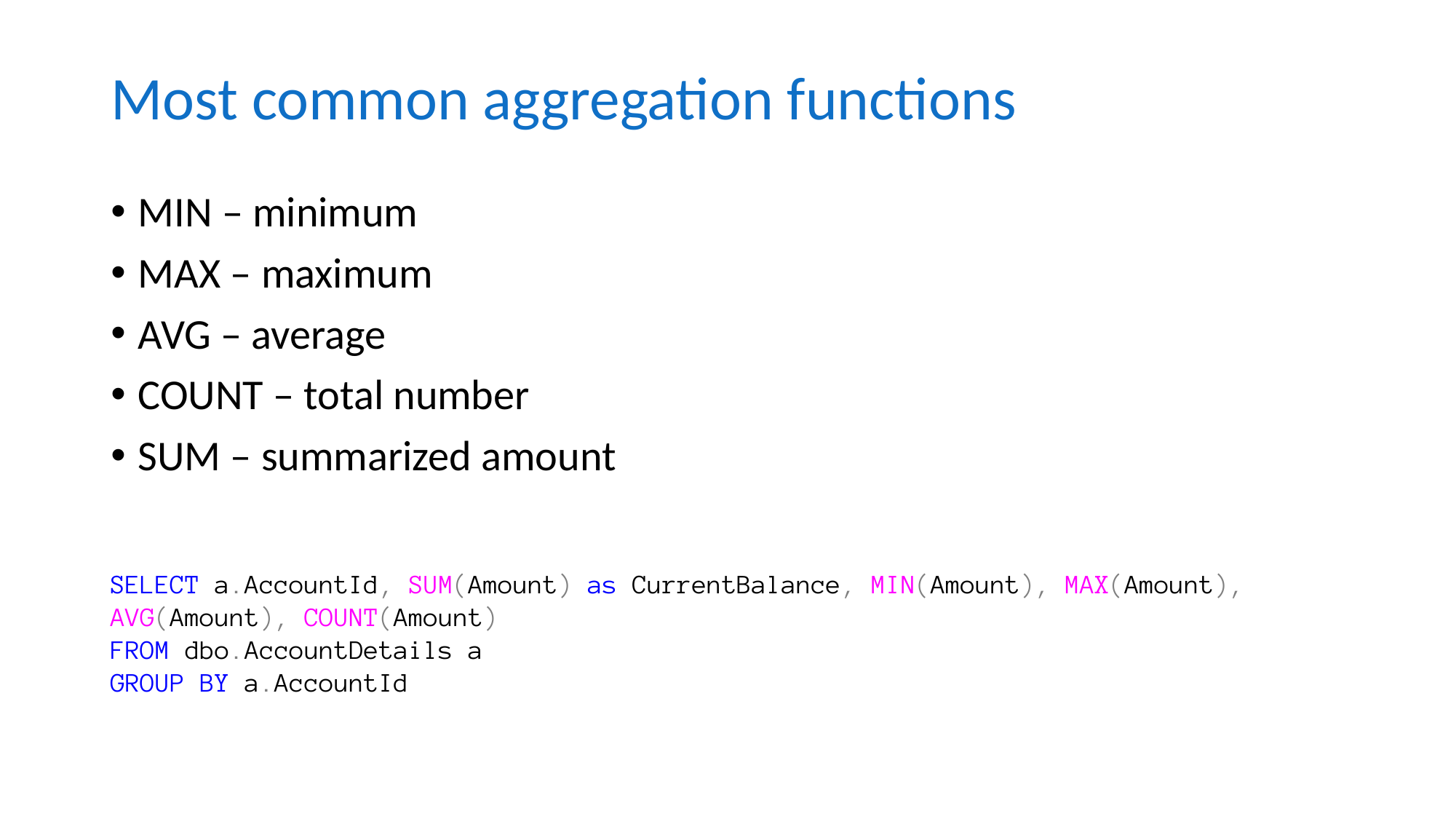

# Most common aggregation functions
MIN – minimum
MAX – maximum
AVG – average
COUNT – total number
SUM – summarized amount

SELECT a.AccountId, SUM(Amount) as CurrentBalance, MIN(Amount), MAX(Amount), AVG(Amount), COUNT(Amount)
FROM dbo.AccountDetails a
GROUP BY a.AccountId